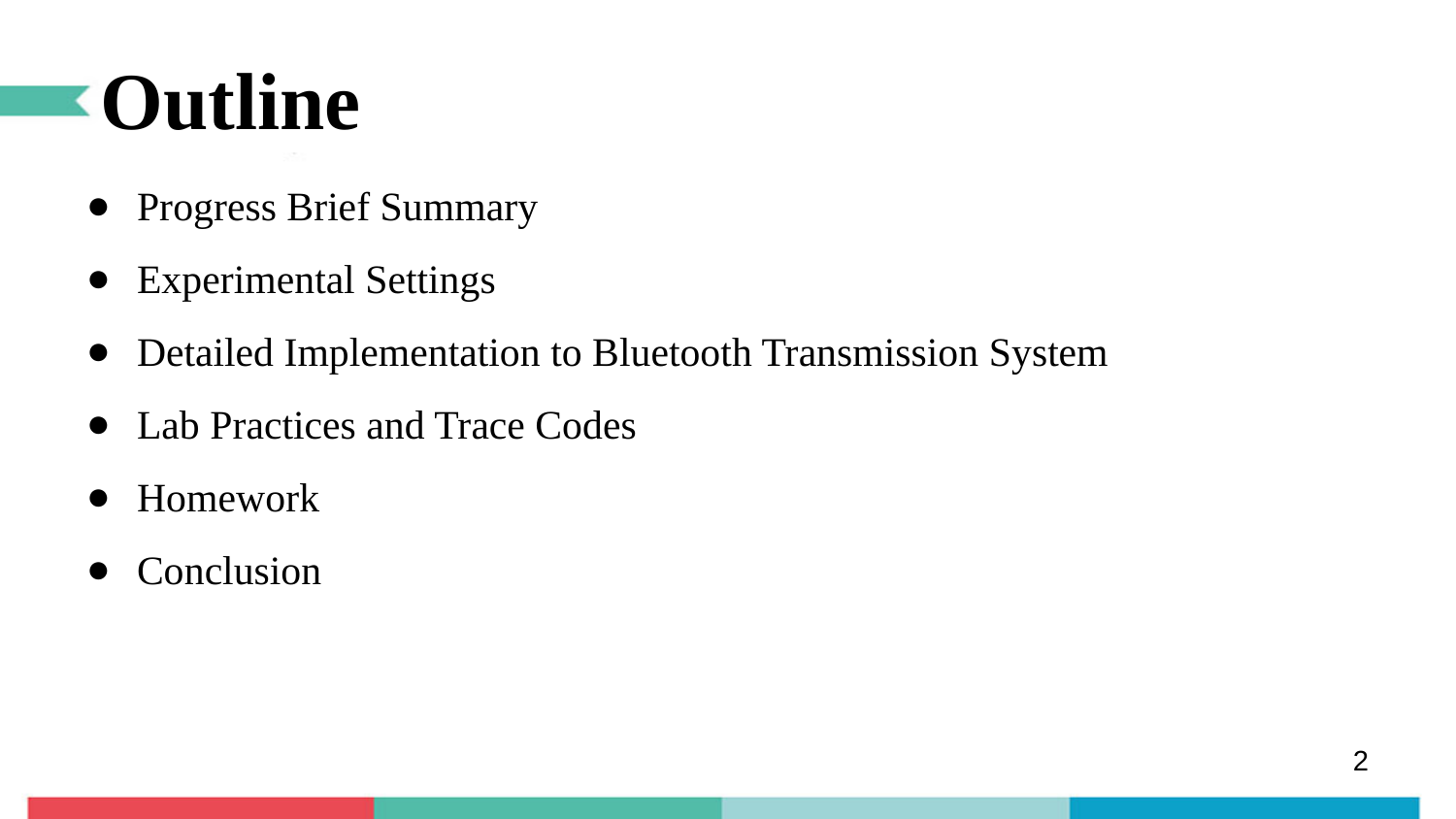

# Outline
Progress Brief Summary
Experimental Settings
Detailed Implementation to Bluetooth Transmission System
Lab Practices and Trace Codes
Homework
Conclusion
2